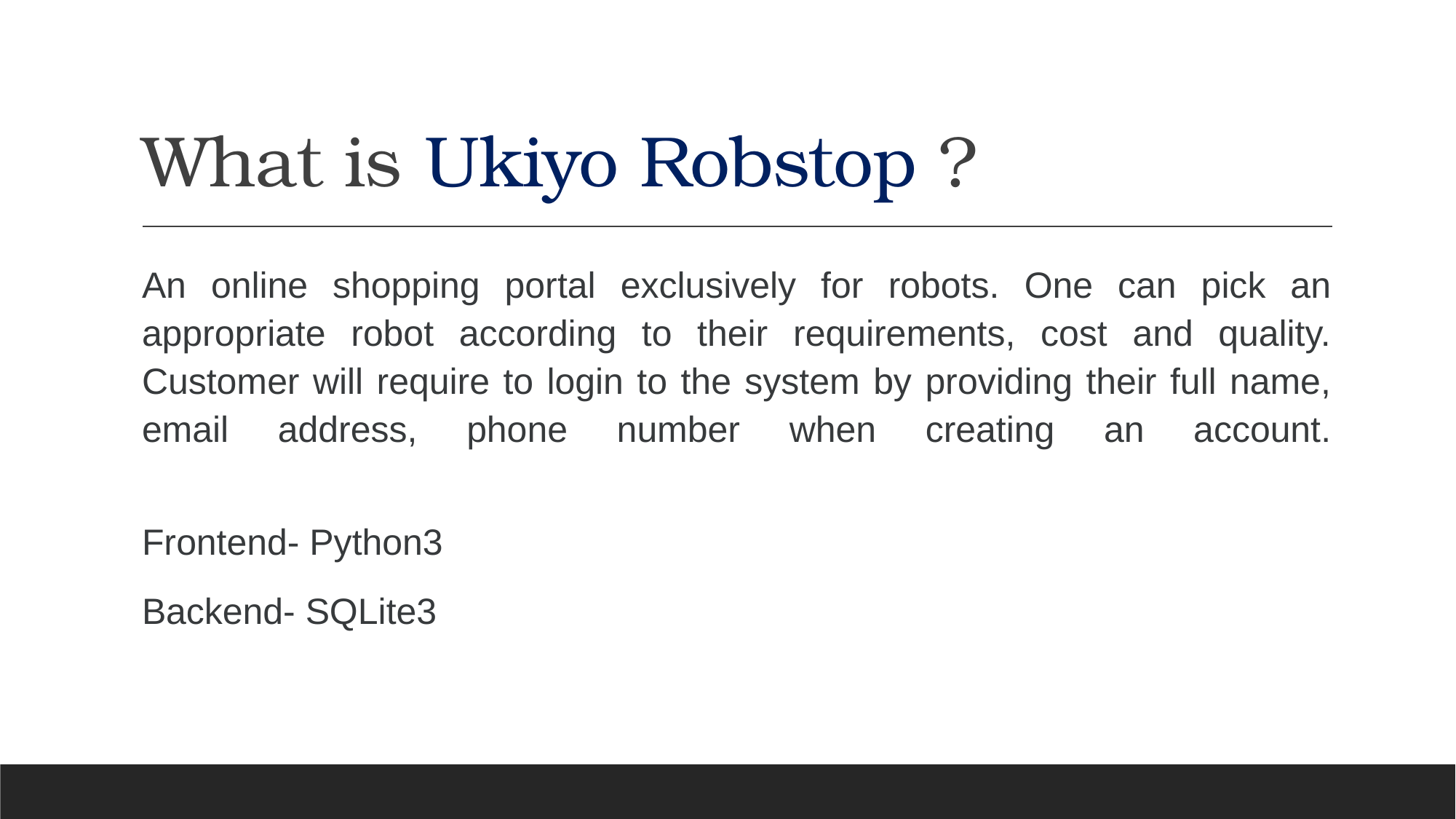

# What is Ukiyo Robstop ?
An online shopping portal exclusively for robots. One can pick an appropriate robot according to their requirements, cost and quality. Customer will require to login to the system by providing their full name, email address, phone number when creating an account.
Frontend- Python3
Backend- SQLite3